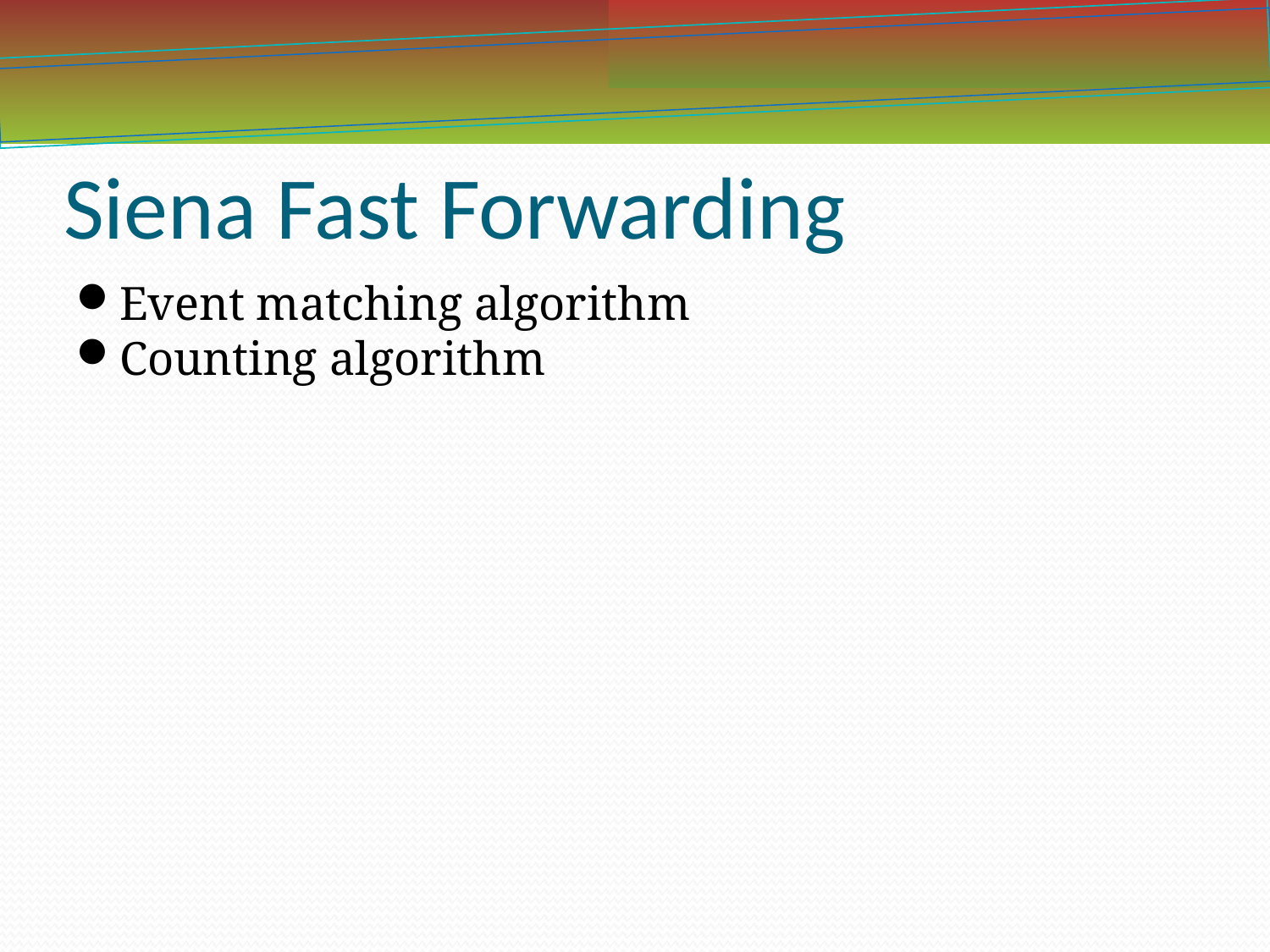

Siena Fast Forwarding
Event matching algorithm
Counting algorithm